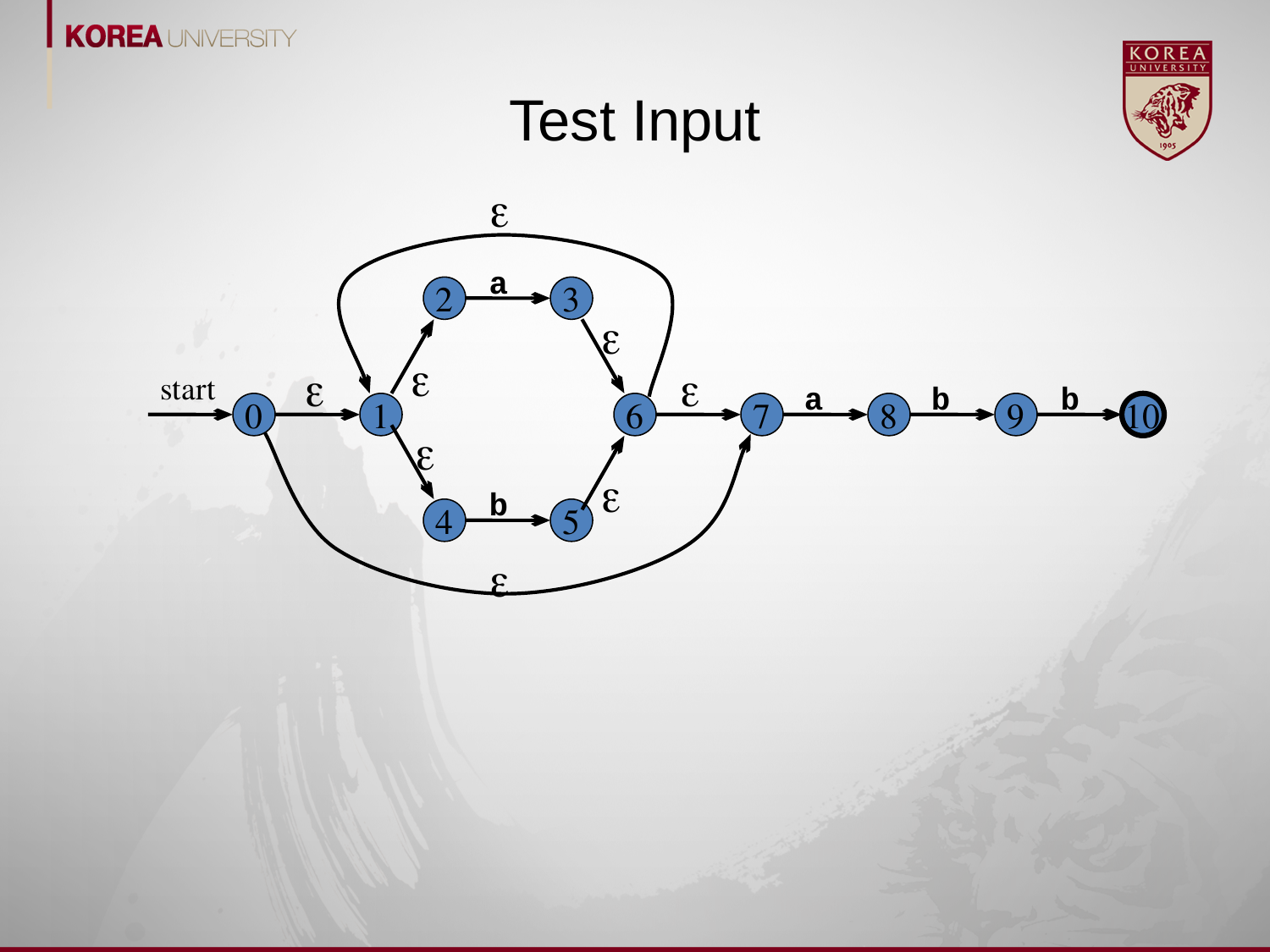

# Test Input
ε

a
2
3

ε

ε
ε
ε
start
a
b
b
0
1
6
7
8
9
10

ε

ε
b
4
5

ε